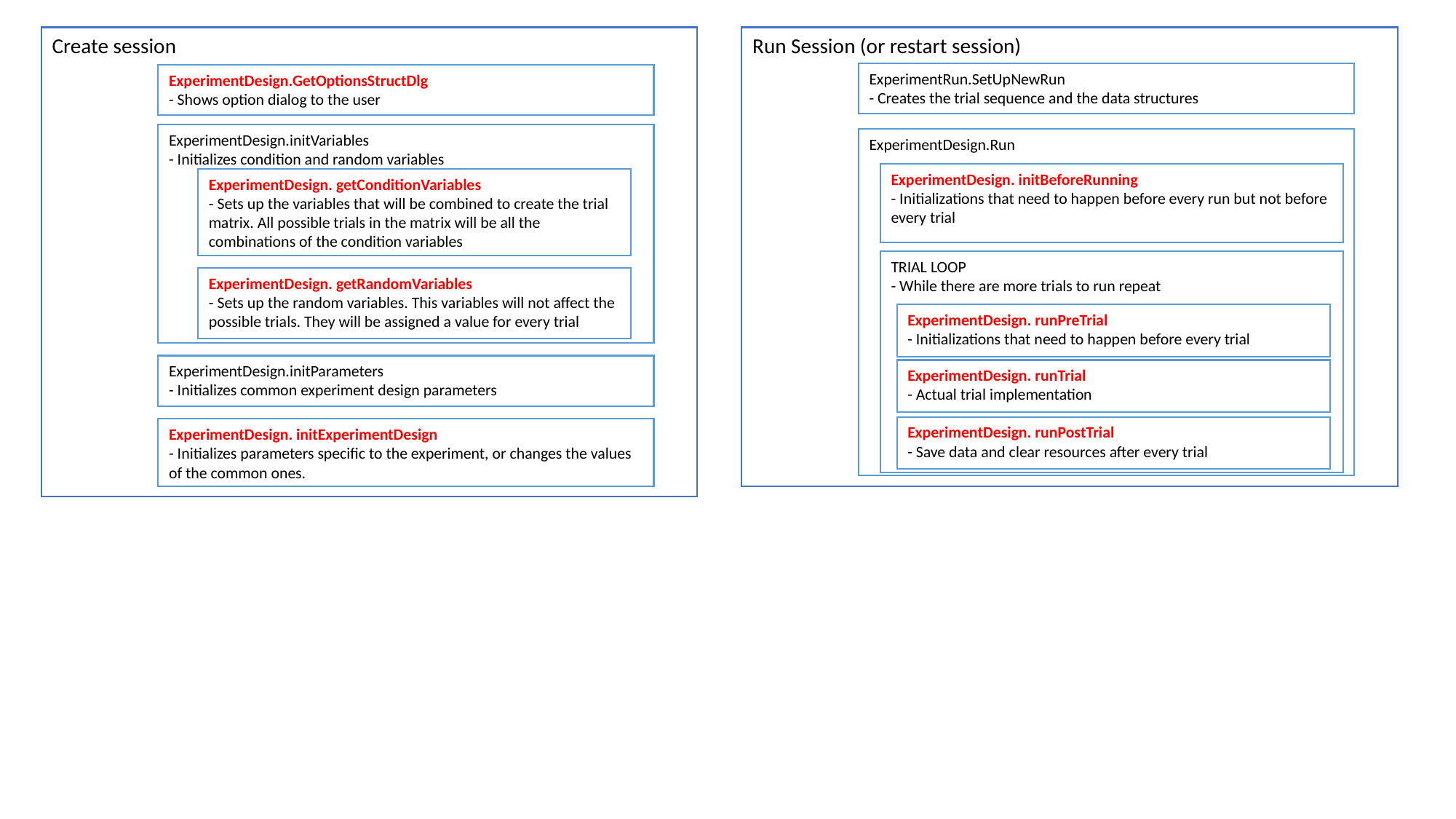

Create session
ExperimentDesign.GetOptionsStructDlg
- Shows option dialog to the user
ExperimentDesign.initVariables
- Initializes condition and random variables
ExperimentDesign.initParameters
- Initializes common experiment design parameters
ExperimentDesign. initExperimentDesign
- Initializes parameters specific to the experiment, or changes the values of the common ones.
ExperimentDesign. getConditionVariables
- Sets up the variables that will be combined to create the trial matrix. All possible trials in the matrix will be all the combinations of the condition variables
ExperimentDesign. getRandomVariables
- Sets up the random variables. This variables will not affect the possible trials. They will be assigned a value for every trial
Run Session (or restart session)
ExperimentRun.SetUpNewRun
- Creates the trial sequence and the data structures
ExperimentDesign.Run
ExperimentDesign. initBeforeRunning
- Initializations that need to happen before every run but not before every trial
TRIAL LOOP
- While there are more trials to run repeat
ExperimentDesign. runPreTrial
- Initializations that need to happen before every trial
ExperimentDesign. runTrial
- Actual trial implementation
ExperimentDesign. runPostTrial
- Save data and clear resources after every trial